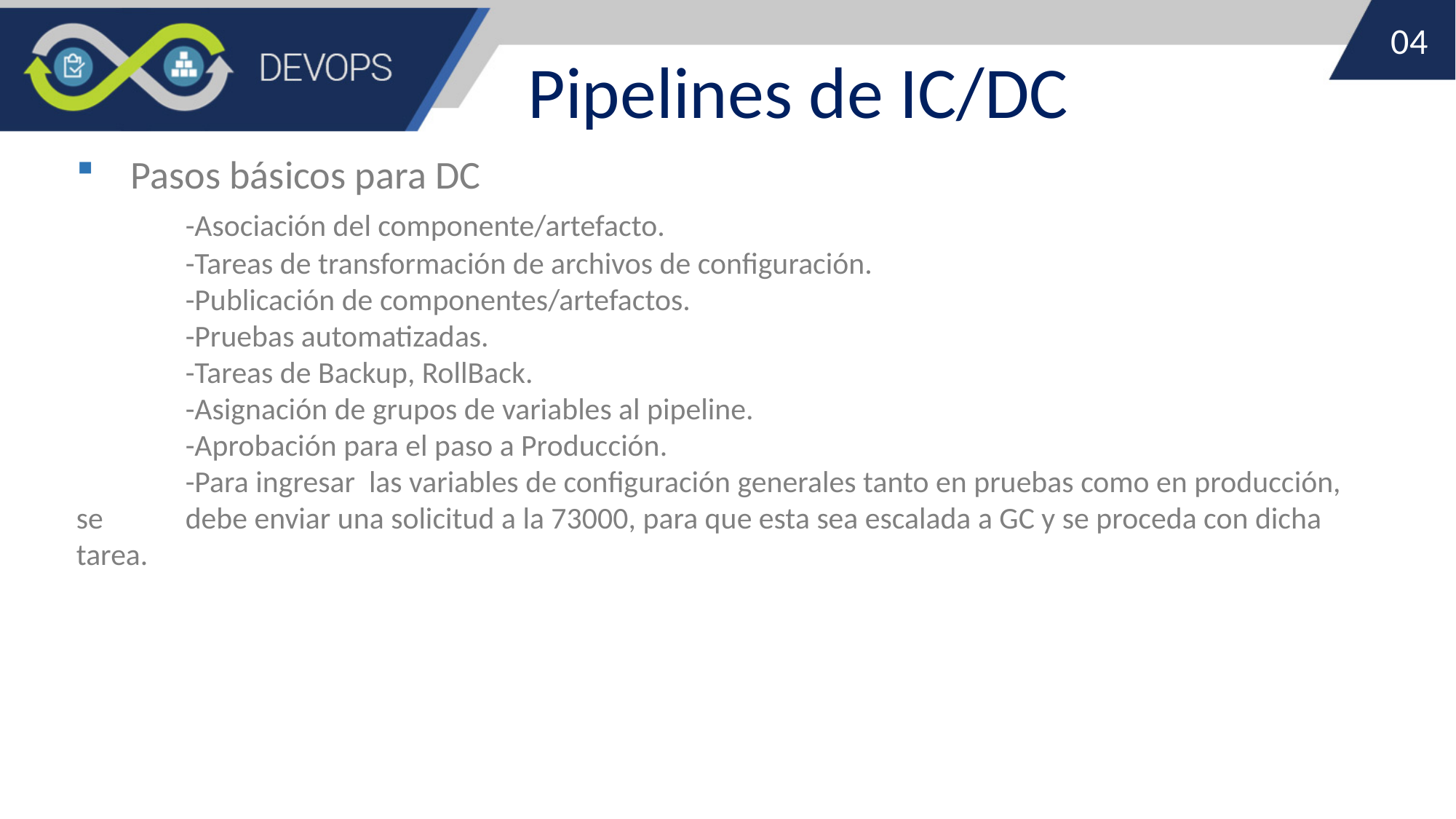

04
Pipelines de IC/DC
Pasos básicos para DC
	-Asociación del componente/artefacto.
	-Tareas de transformación de archivos de configuración.
	-Publicación de componentes/artefactos.
	-Pruebas automatizadas.
	-Tareas de Backup, RollBack.
	-Asignación de grupos de variables al pipeline.
	-Aprobación para el paso a Producción.
	-Para ingresar  las variables de configuración generales tanto en pruebas como en producción, se 	debe enviar una solicitud a la 73000, para que esta sea escalada a GC y se proceda con dicha tarea.